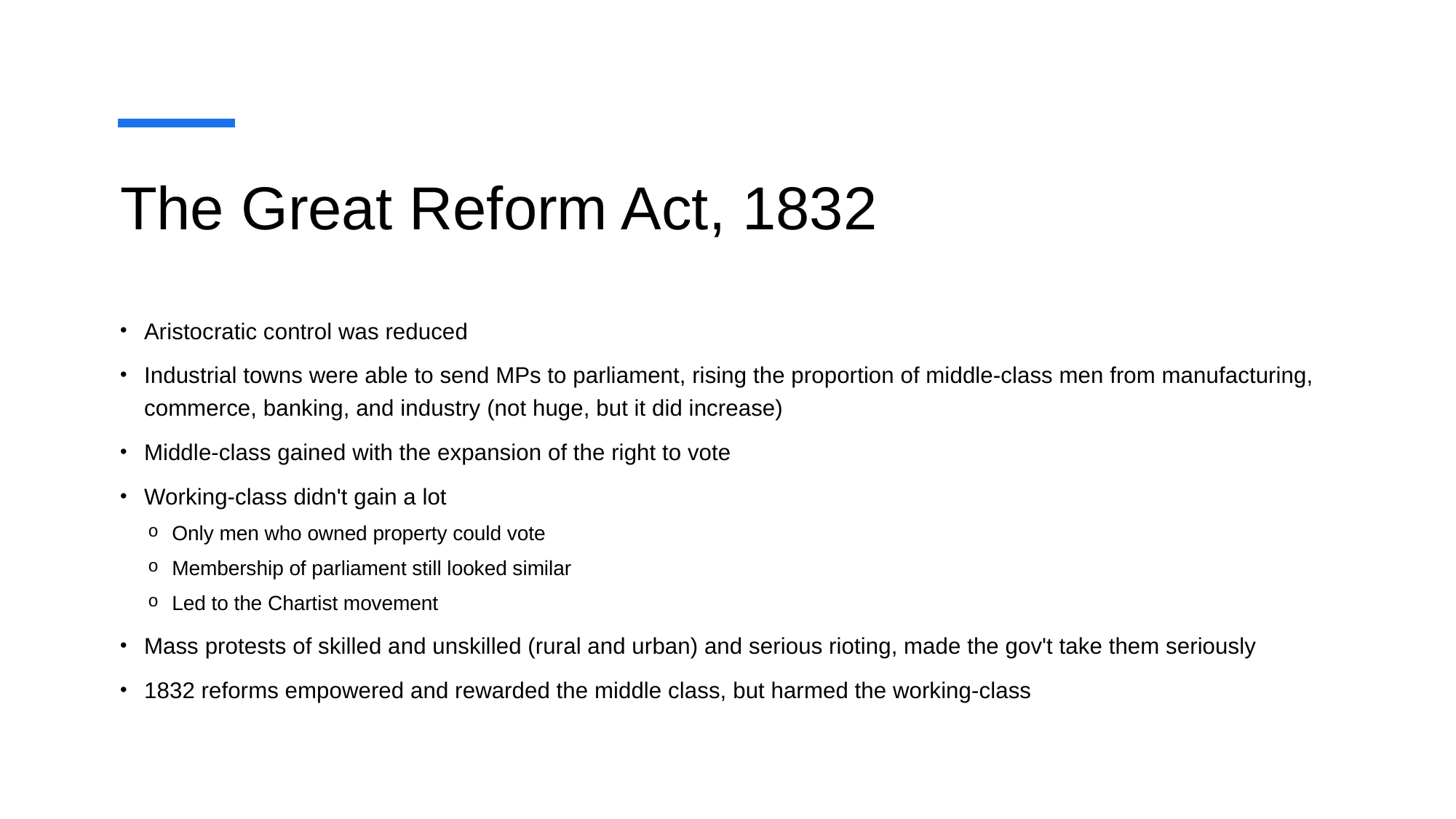

# The Great Reform Act, 1832
Aristocratic control was reduced
Industrial towns were able to send MPs to parliament, rising the proportion of middle-class men from manufacturing, commerce, banking, and industry (not huge, but it did increase)
Middle-class gained with the expansion of the right to vote
Working-class didn't gain a lot
Only men who owned property could vote
Membership of parliament still looked similar
Led to the Chartist movement
Mass protests of skilled and unskilled (rural and urban) and serious rioting, made the gov't take them seriously
1832 reforms empowered and rewarded the middle class, but harmed the working-class